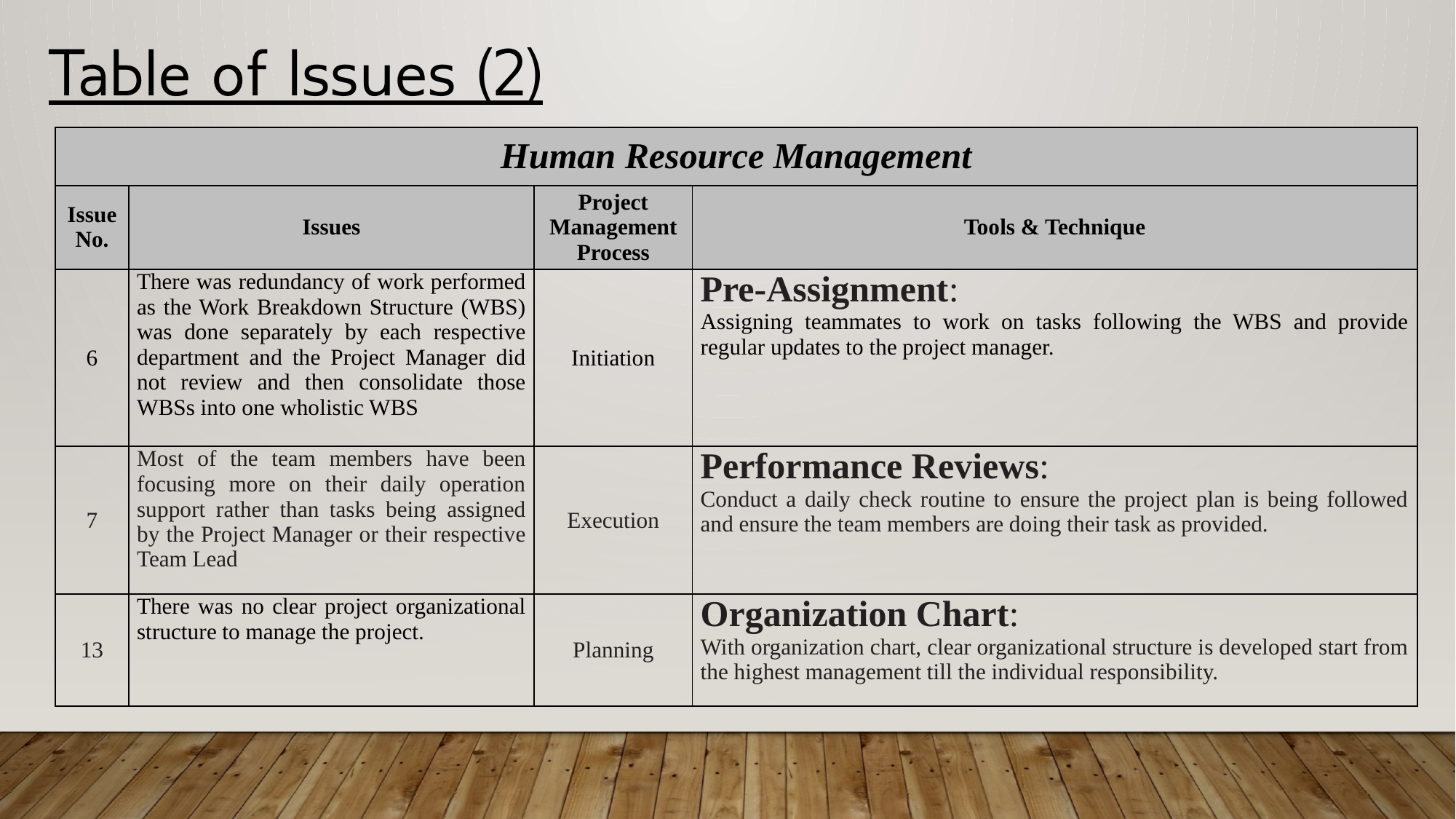

Table of Issues (2)
| Human Resource Management |  |  |  |
| --- | --- | --- | --- |
| Issue No. | Issues | Project Management Process | Tools & Technique |
| 6 | There was redundancy of work performed as the Work Breakdown Structure (WBS) was done separately by each respective department and the Project Manager did not review and then consolidate those WBSs into one wholistic WBS | Initiation | Pre-Assignment: Assigning teammates to work on tasks following the WBS and provide regular updates to the project manager. |
| 7 | Most of the team members have been focusing more on their daily operation support rather than tasks being assigned by the Project Manager or their respective Team Lead | Execution | Performance Reviews: Conduct a daily check routine to ensure the project plan is being followed and ensure the team members are doing their task as provided. |
| 13 | There was no clear project organizational structure to manage the project. | Planning | Organization Chart: With organization chart, clear organizational structure is developed start from the highest management till the individual responsibility. |